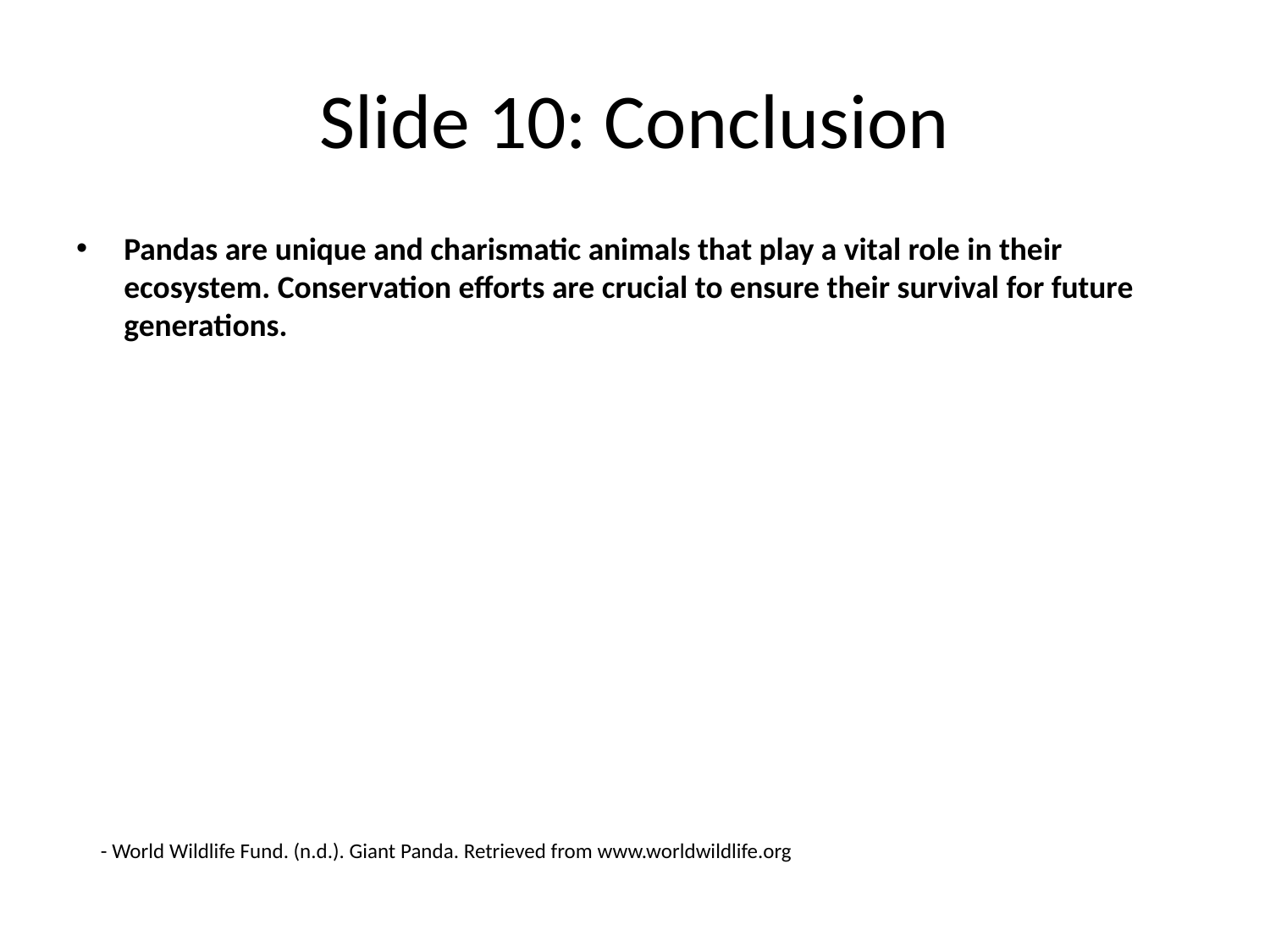

# Slide 10: Conclusion
Pandas are unique and charismatic animals that play a vital role in their ecosystem. Conservation efforts are crucial to ensure their survival for future generations.

- World Wildlife Fund. (n.d.). Giant Panda. Retrieved from www.worldwildlife.org